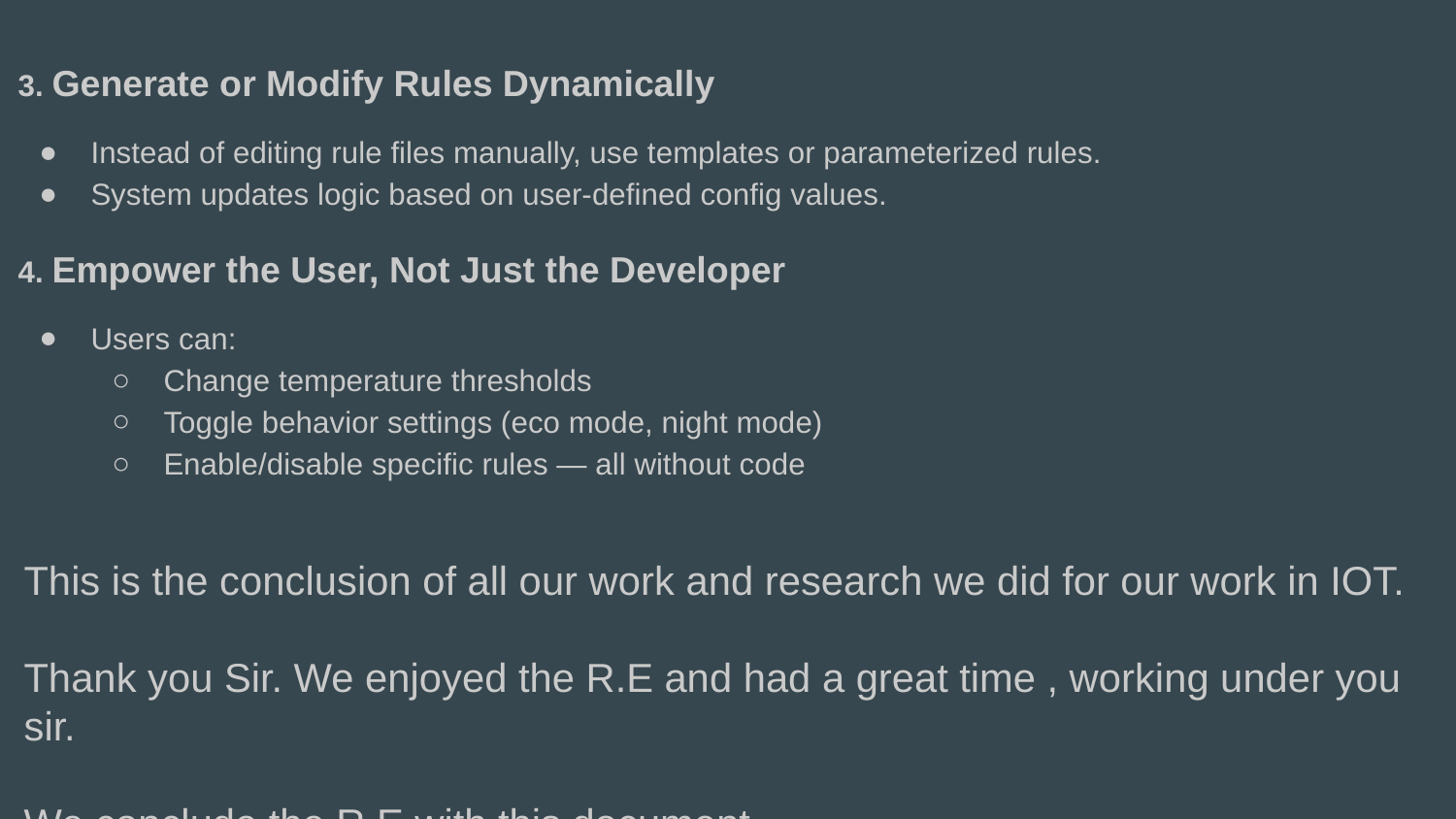

3. Generate or Modify Rules Dynamically
Instead of editing rule files manually, use templates or parameterized rules.
System updates logic based on user-defined config values.
4. Empower the User, Not Just the Developer
Users can:
Change temperature thresholds
Toggle behavior settings (eco mode, night mode)
Enable/disable specific rules — all without code
This is the conclusion of all our work and research we did for our work in IOT.

Thank you Sir. We enjoyed the R.E and had a great time , working under you sir.

We conclude the R.E with this document.